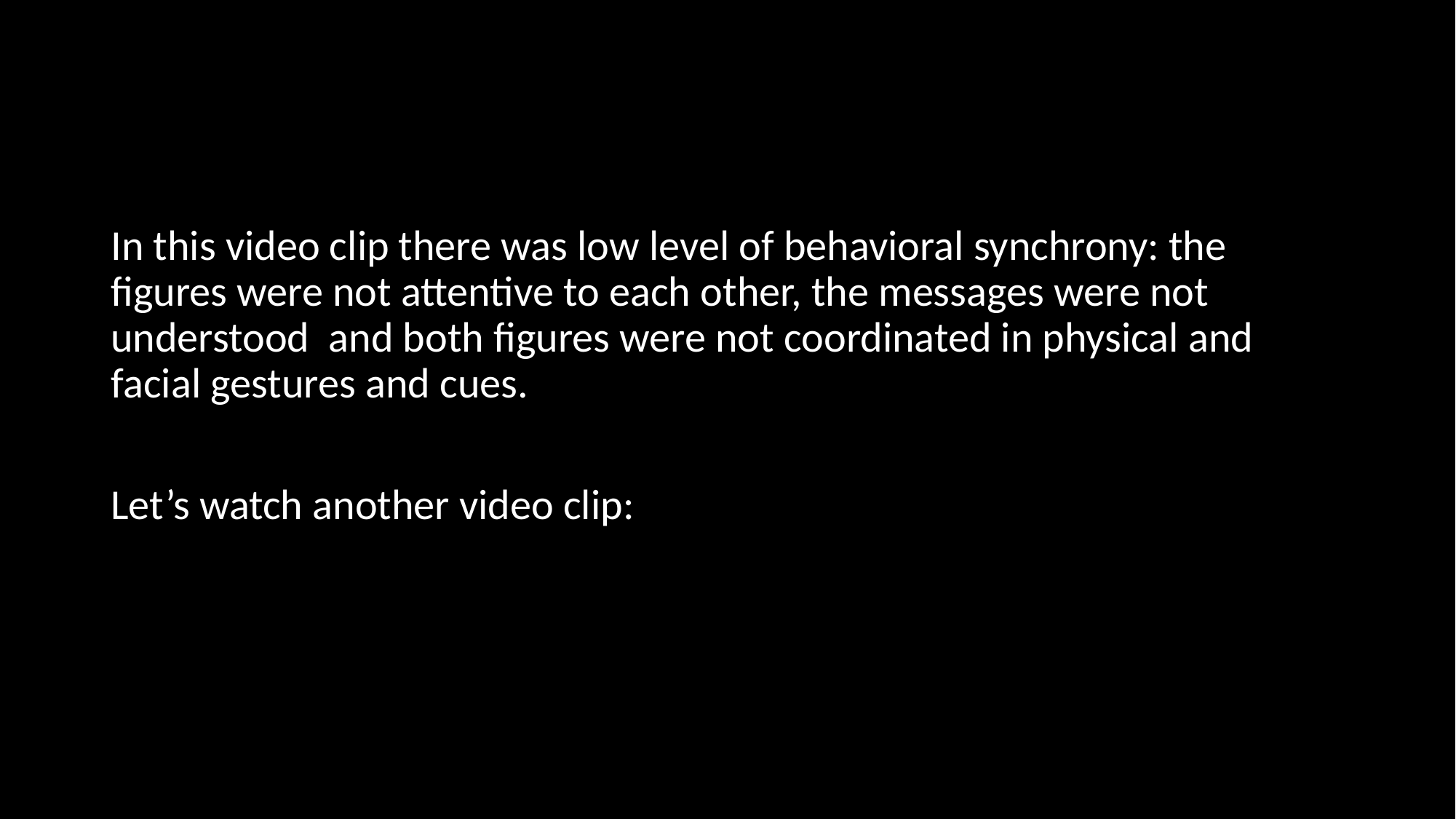

#
In this video clip there was low level of behavioral synchrony: the figures were not attentive to each other, the messages were not understood  and both figures were not coordinated in physical and facial gestures and cues.

Let’s watch another video clip: